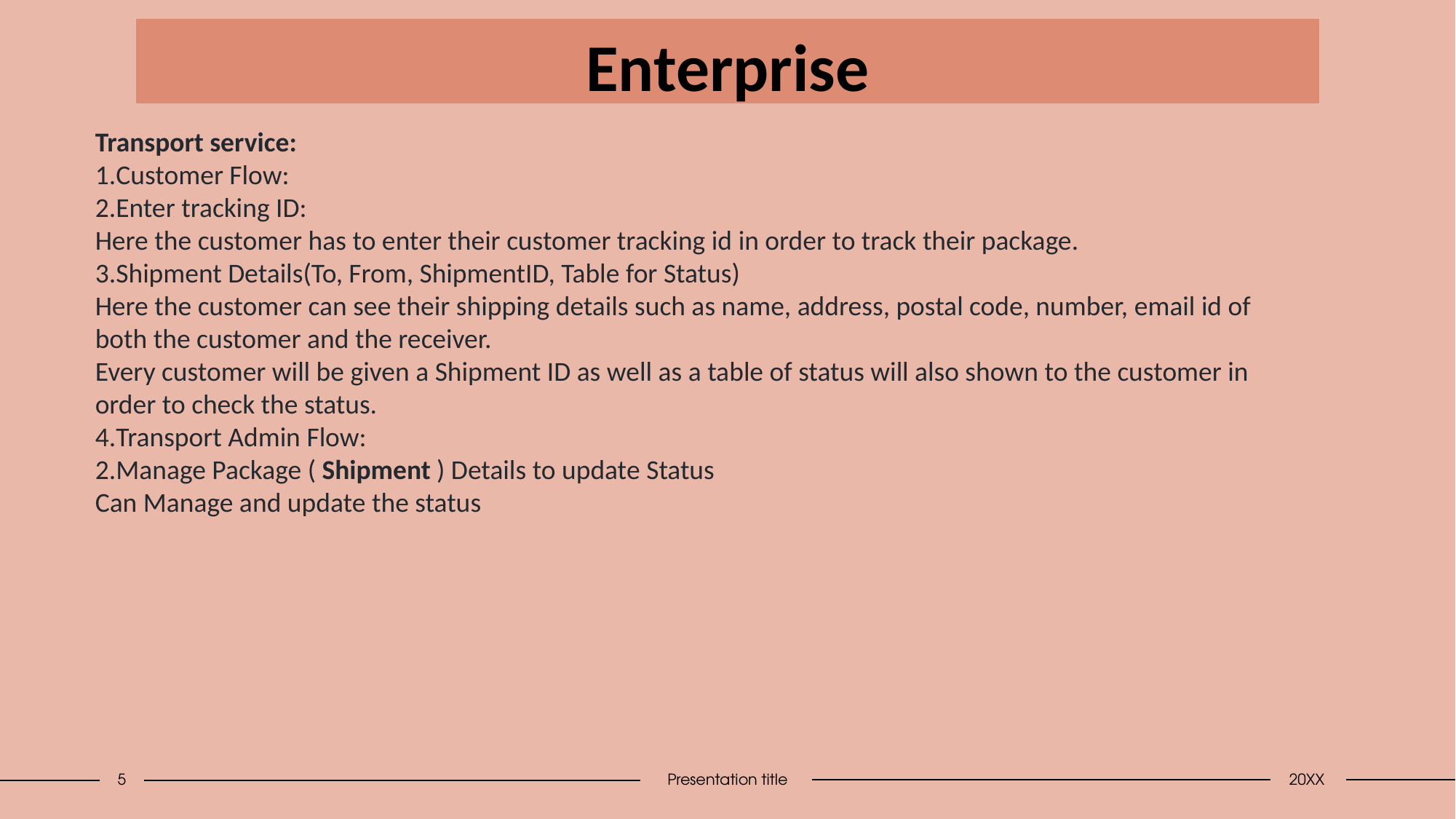

# Enterprise

Transport service:
Customer Flow:
Enter tracking ID:
Here the customer has to enter their customer tracking id in order to track their package.
Shipment Details(To, From, ShipmentID, Table for Status)
Here the customer can see their shipping details such as name, address, postal code, number, email id of both the customer and the receiver.
Every customer will be given a Shipment ID as well as a table of status will also shown to the customer in order to check the status.
Transport Admin Flow:
Manage Package ( Shipment ) Details to update Status
Can Manage and update the status

5
Presentation title
20XX